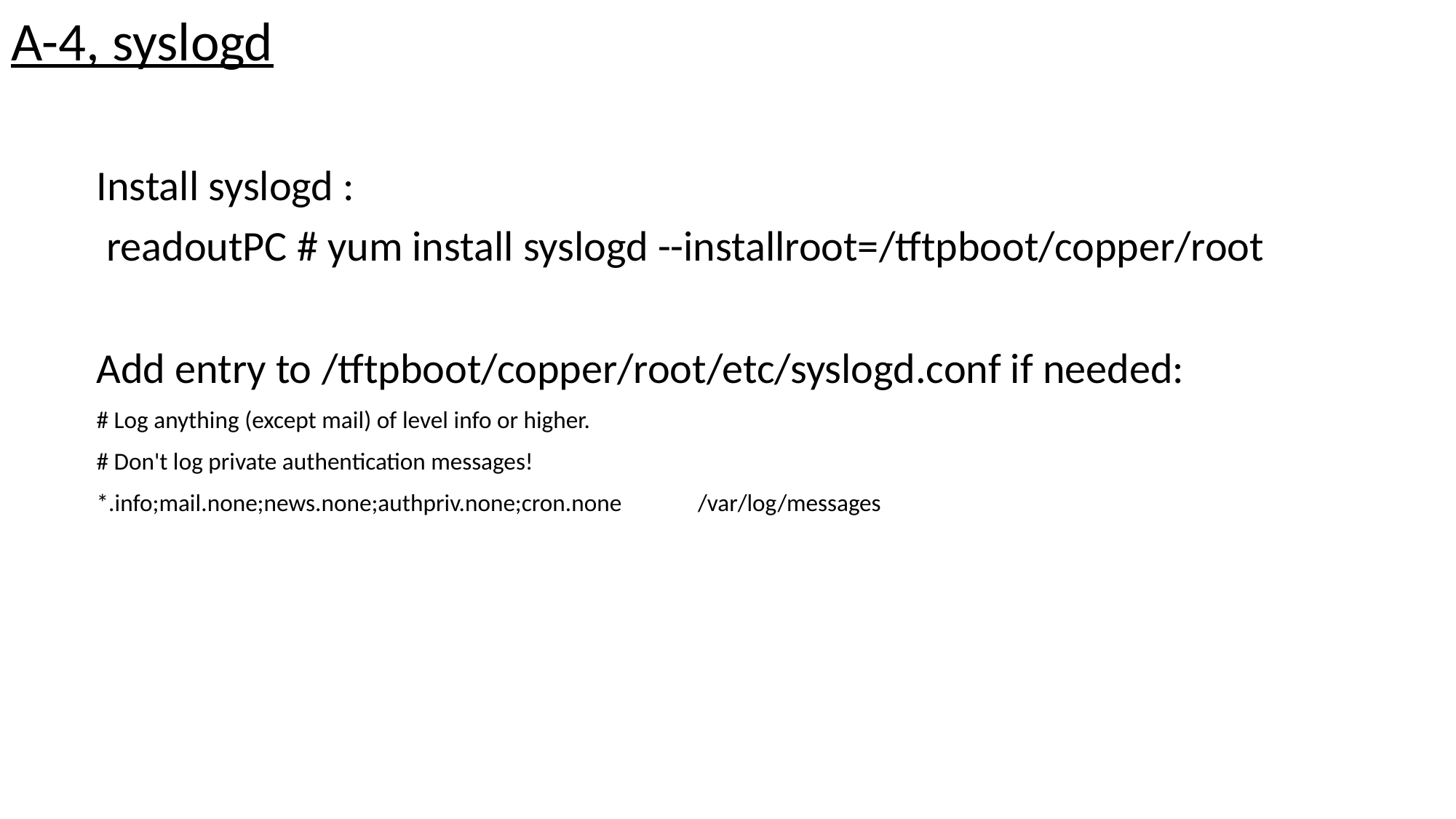

# A-4, syslogd
Install syslogd :
 readoutPC # yum install syslogd --installroot=/tftpboot/copper/root

Add entry to /tftpboot/copper/root/etc/syslogd.conf if needed:
# Log anything (except mail) of level info or higher.
# Don't log private authentication messages!
*.info;mail.none;news.none;authpriv.none;cron.none              /var/log/messages